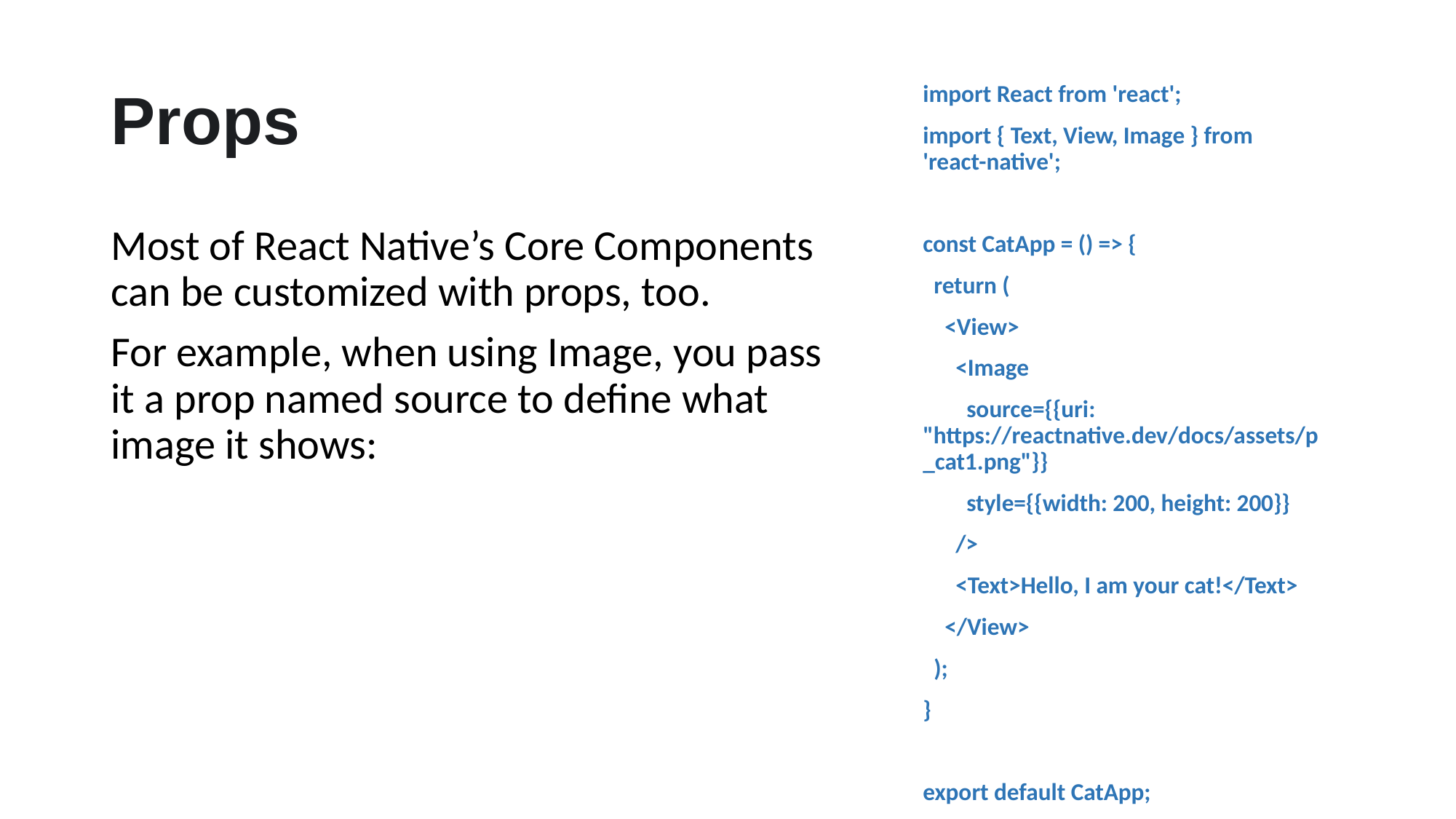

# Props
import React from 'react';
import { Text, View, Image } from 'react-native';

const CatApp = () => {
  return (
    <View>
      <Image
        source={{uri: "https://reactnative.dev/docs/assets/p_cat1.png"}}
        style={{width: 200, height: 200}}
      />
      <Text>Hello, I am your cat!</Text>
    </View>
  );
}

export default CatApp;
Most of React Native’s Core Components can be customized with props, too.
For example, when using Image, you pass it a prop named source to define what image it shows: